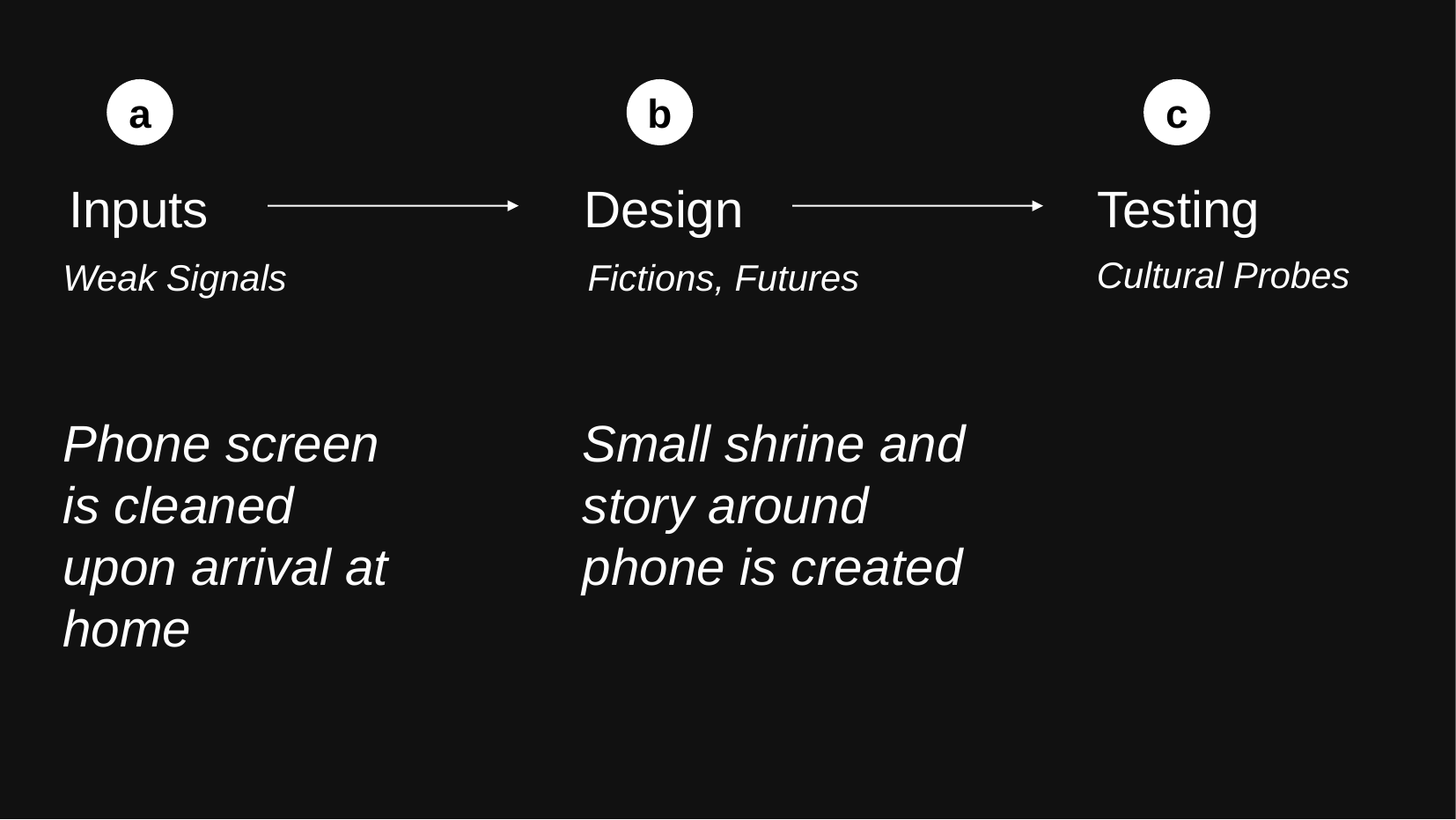

a
b
c
Inputs
Design
Testing

Cultural Probes
Weak Signals
Fictions, Futures
Phone screen
is cleaned upon arrival at home
Small shrine and story around phone is created